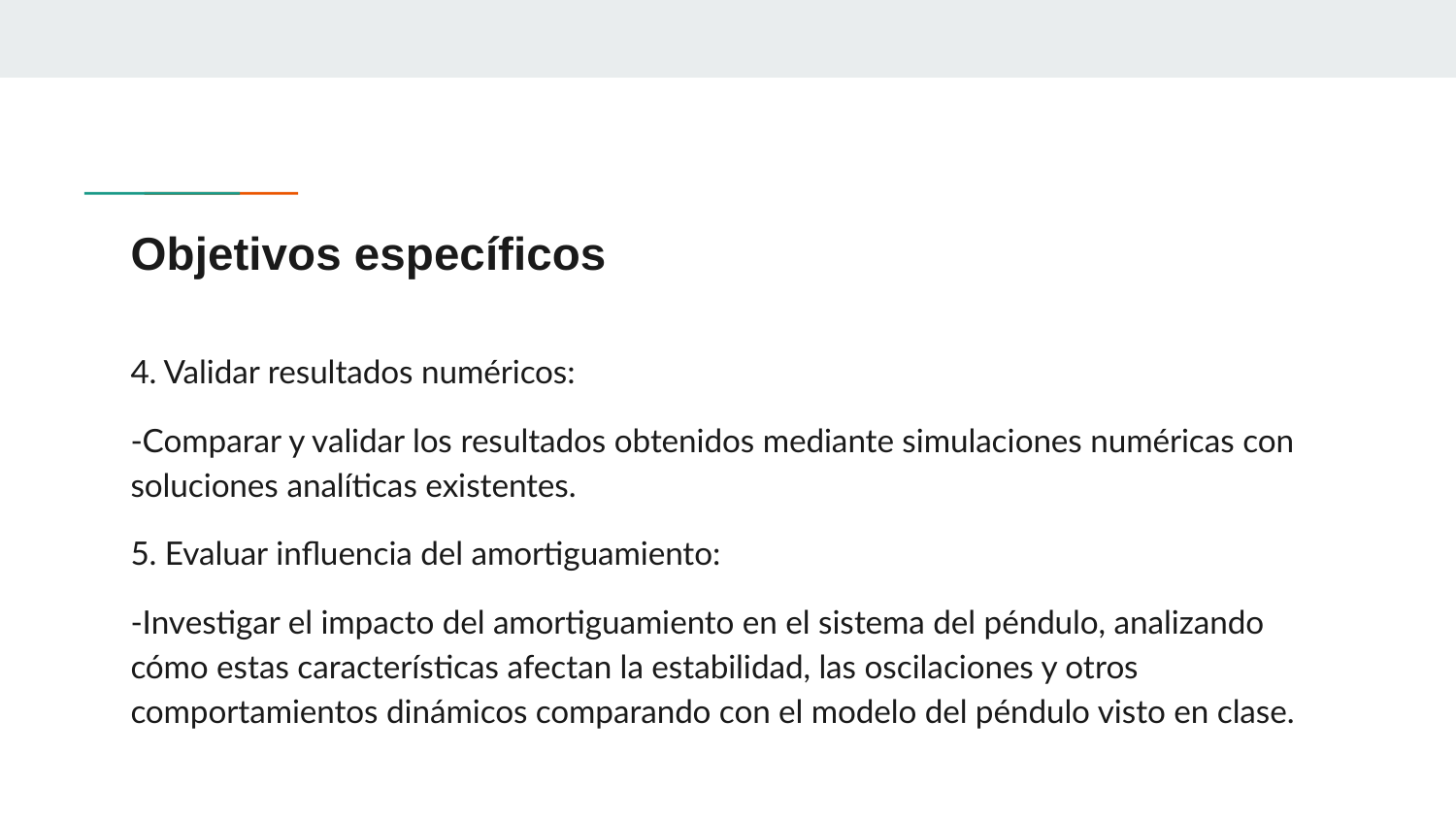

# Objetivos específicos
4. Validar resultados numéricos:
-Comparar y validar los resultados obtenidos mediante simulaciones numéricas con soluciones analíticas existentes.
5. Evaluar influencia del amortiguamiento:
-Investigar el impacto del amortiguamiento en el sistema del péndulo, analizando cómo estas características afectan la estabilidad, las oscilaciones y otros comportamientos dinámicos comparando con el modelo del péndulo visto en clase.